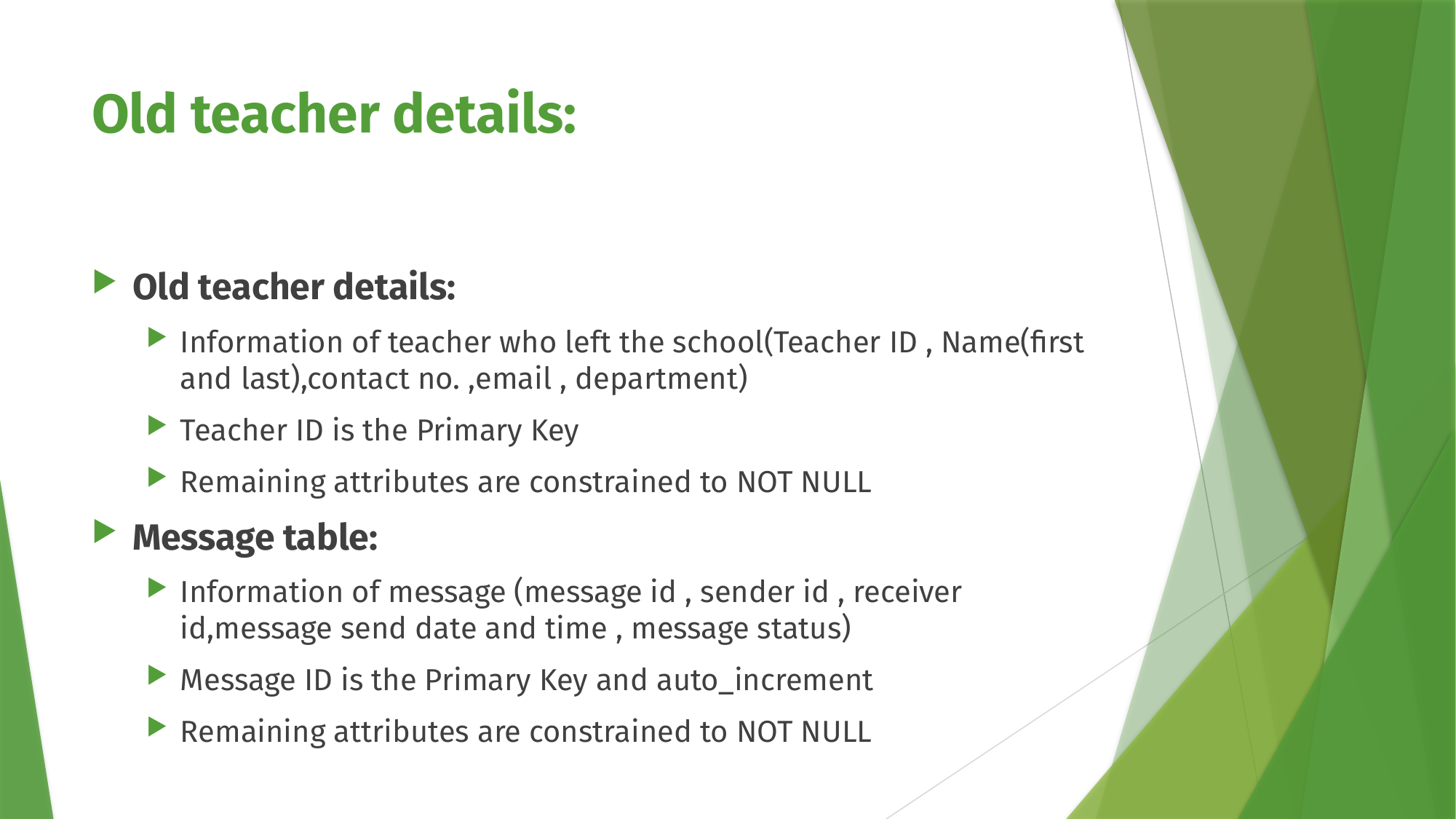

# Old teacher details:
Old teacher details:
Information of teacher who left the school(Teacher ID , Name(first and last),contact no. ,email , department)
Teacher ID is the Primary Key
Remaining attributes are constrained to NOT NULL
Message table:
Information of message (message id , sender id , receiver id,message send date and time , message status)
Message ID is the Primary Key and auto_increment
Remaining attributes are constrained to NOT NULL